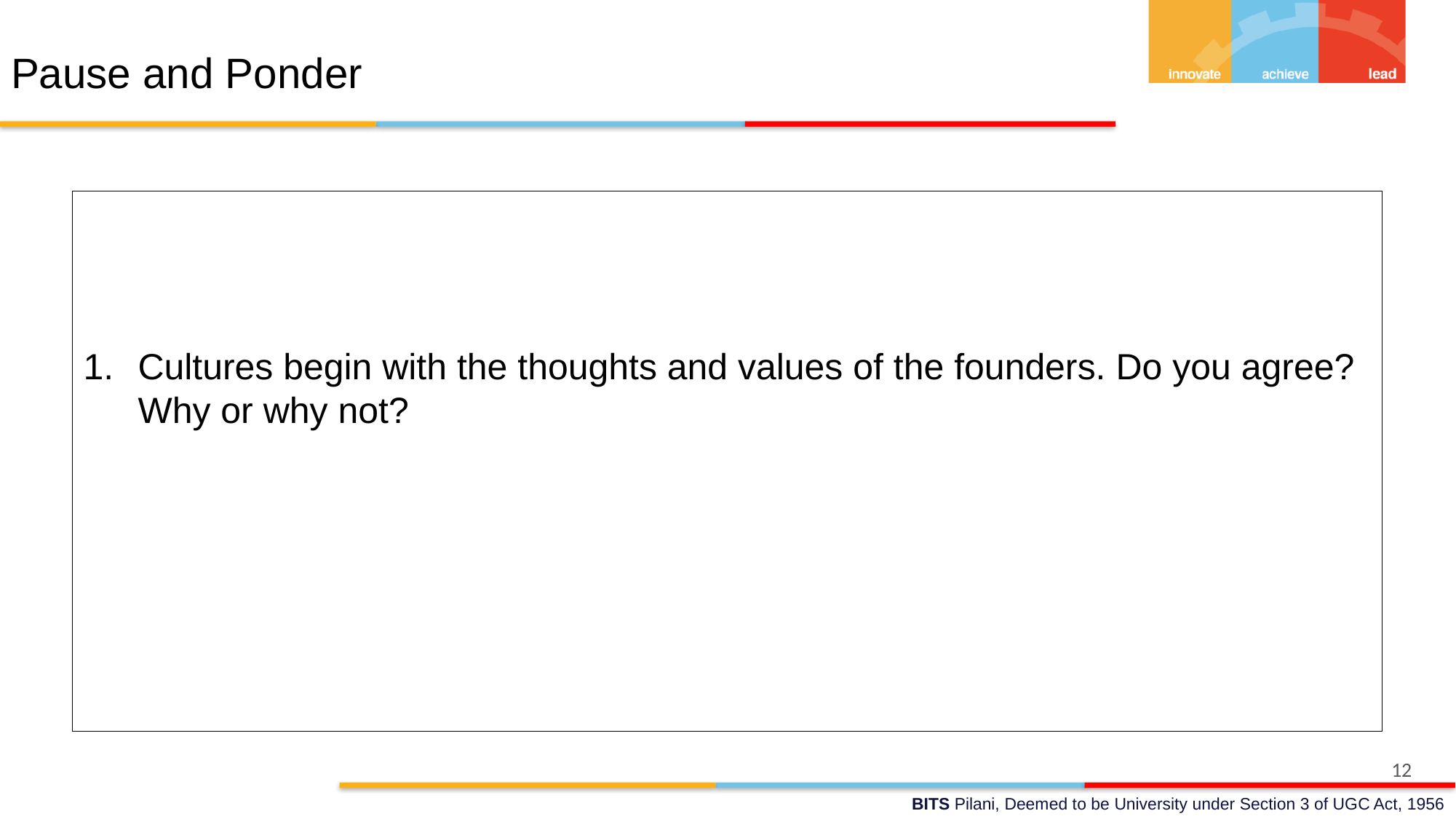

# Pause and Ponder

Cultures begin with the thoughts and values of the founders. Do you agree? Why or why not?
12